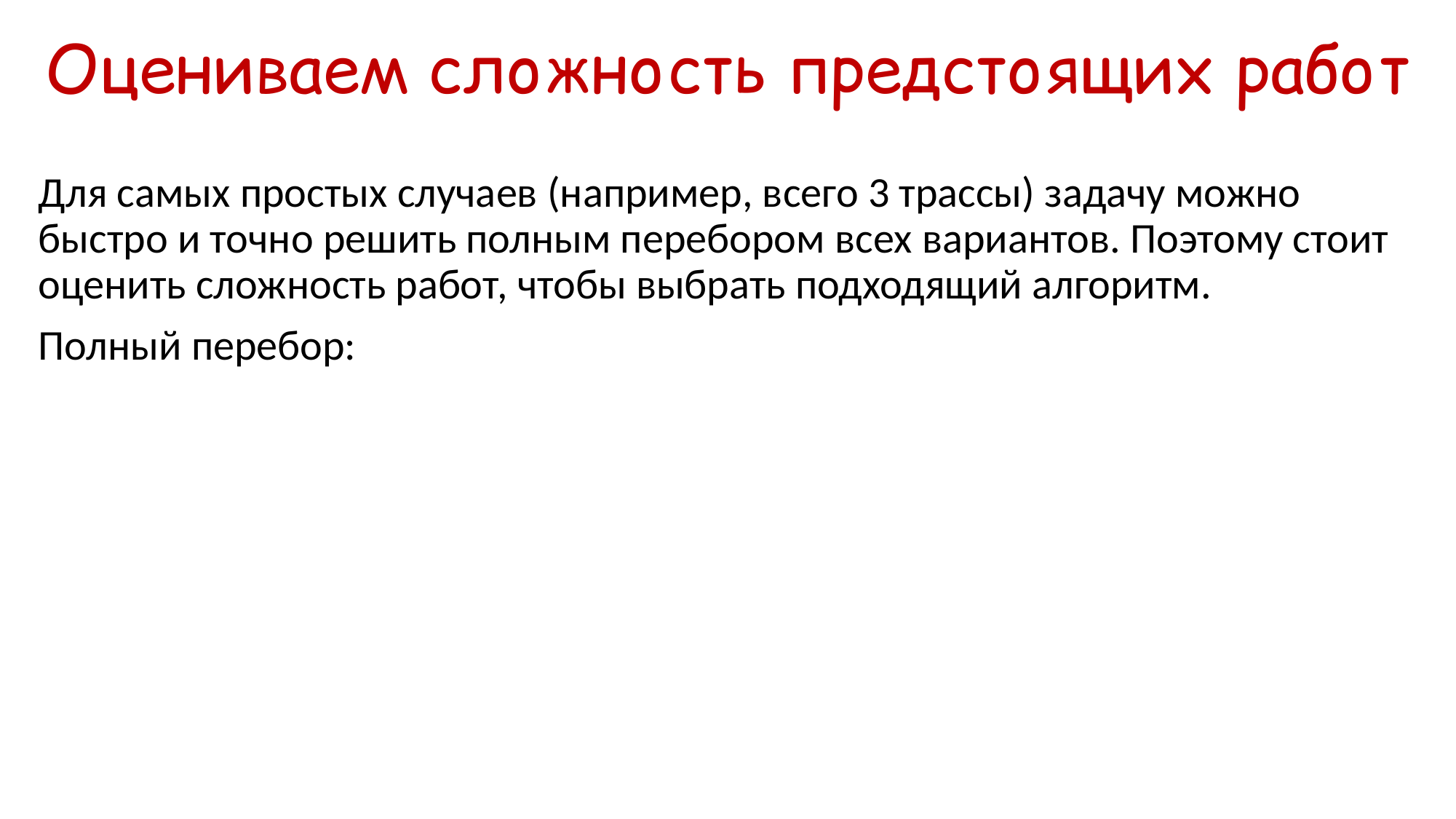

# Оцениваем сложность предстоящих работ
Для самых простых случаев (например, всего 3 трассы) задачу можно быстро и точно решить полным перебором всех вариантов. Поэтому стоит оценить сложность работ, чтобы выбрать подходящий алгоритм.
Полный перебор: